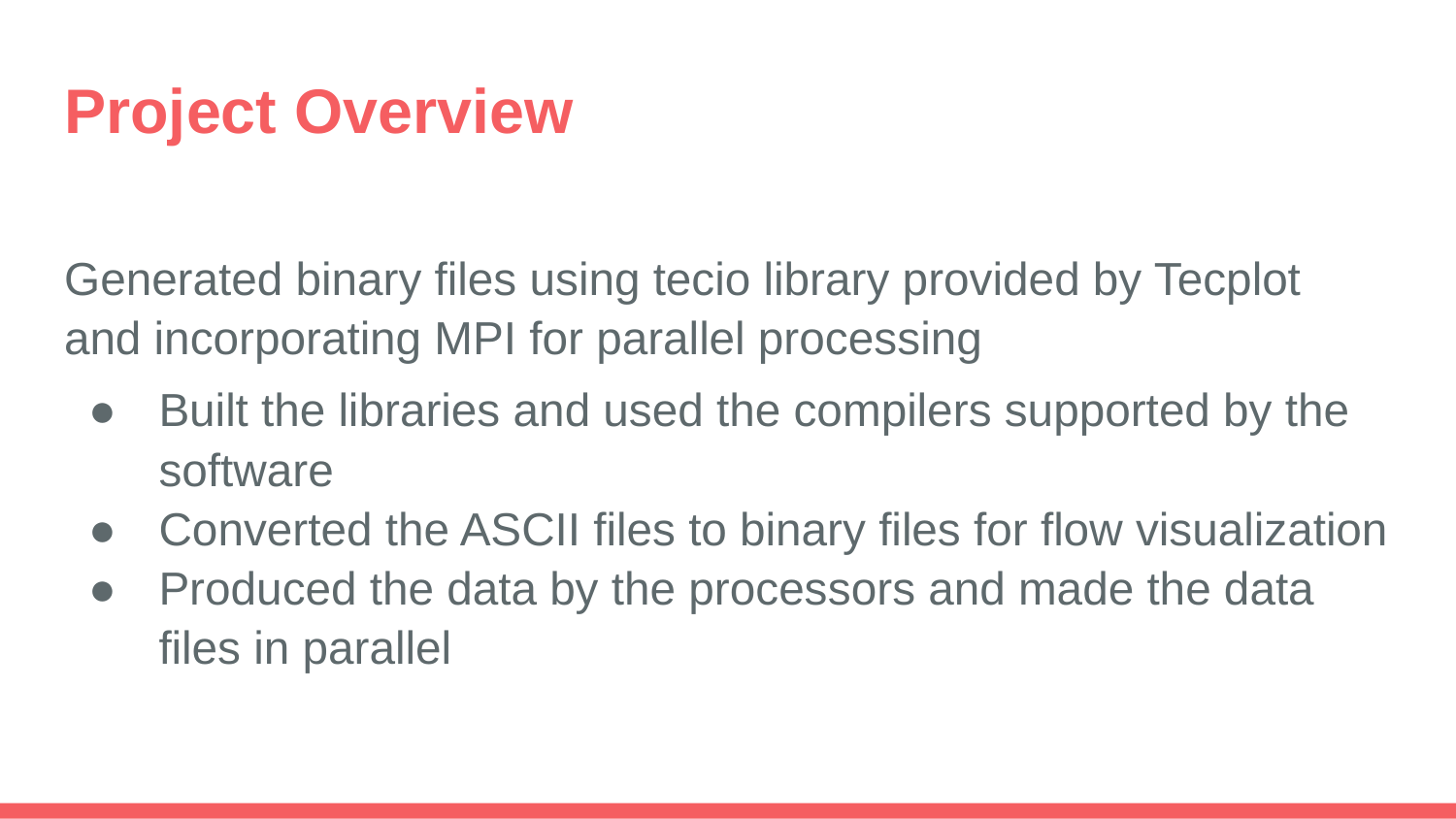

# Project Overview
Generated binary files using tecio library provided by Tecplot and incorporating MPI for parallel processing
Built the libraries and used the compilers supported by the software
Converted the ASCII files to binary files for flow visualization
Produced the data by the processors and made the data files in parallel